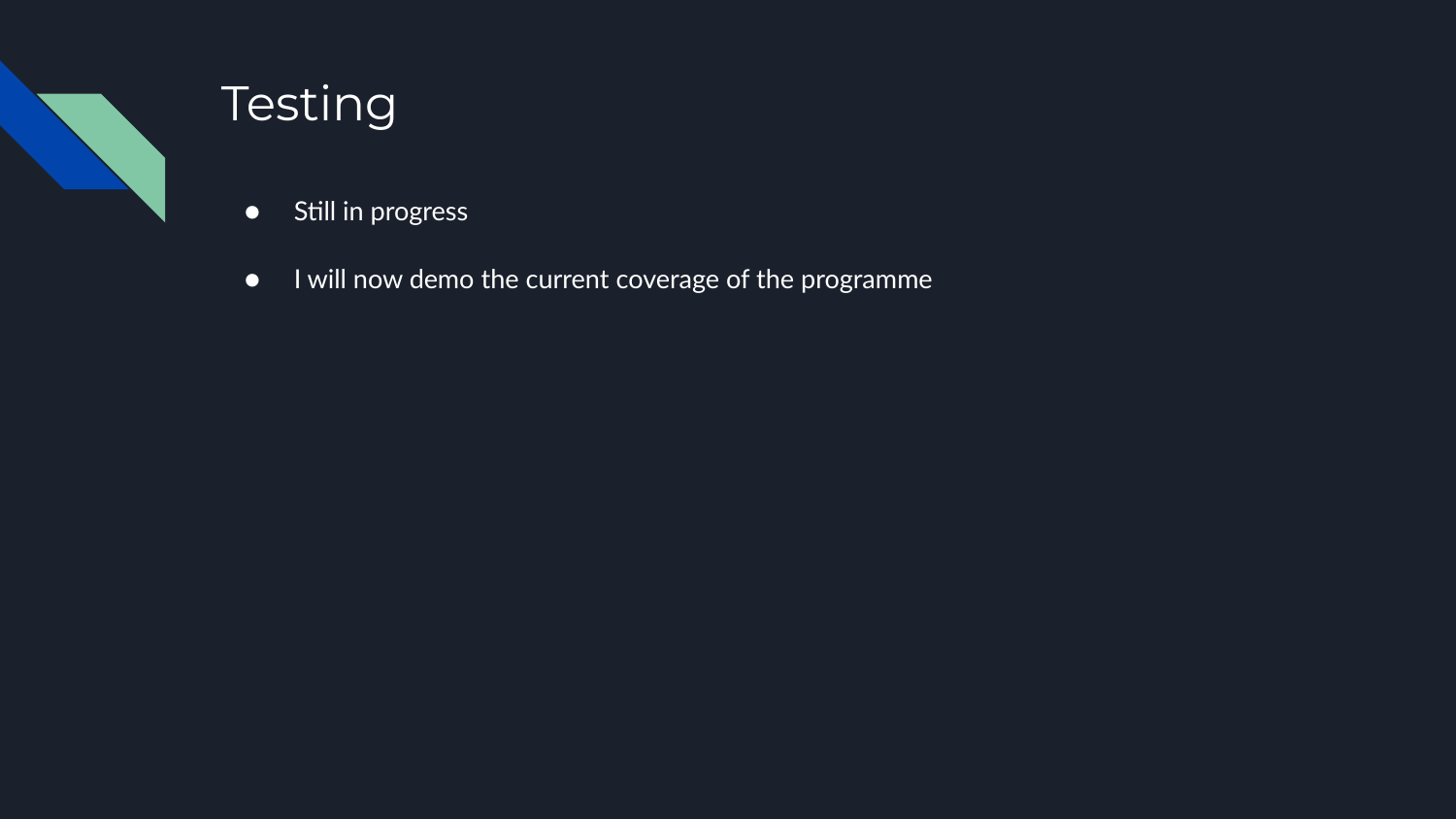

# Testing
Still in progress
I will now demo the current coverage of the programme